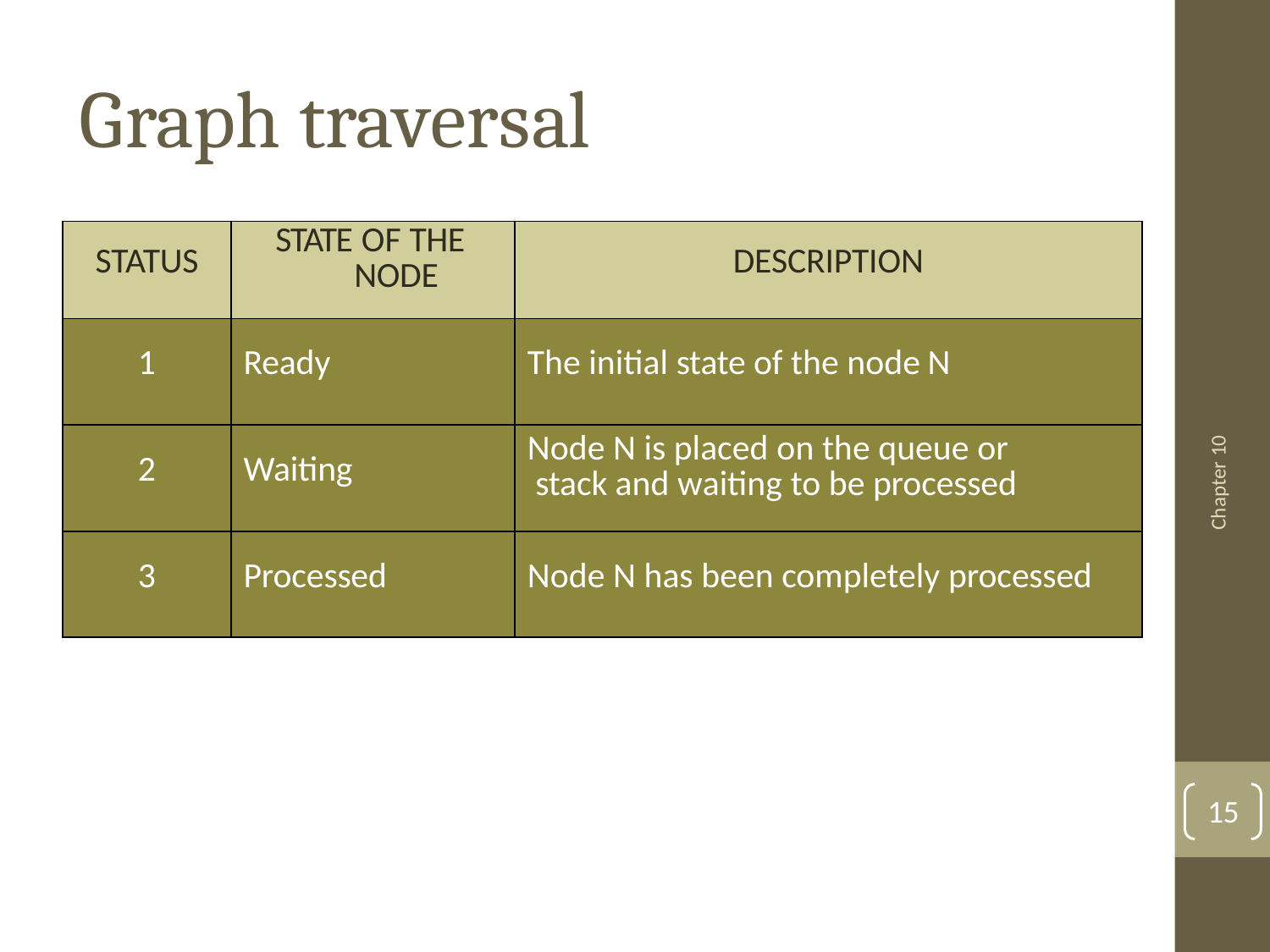

# Graph traversal
| STATUS | STATE OF THE NODE | DESCRIPTION |
| --- | --- | --- |
| 1 | Ready | The initial state of the node N |
| 2 | Waiting | Node N is placed on the queue or stack and waiting to be processed |
| 3 | Processed | Node N has been completely processed |
Chapter 10

15